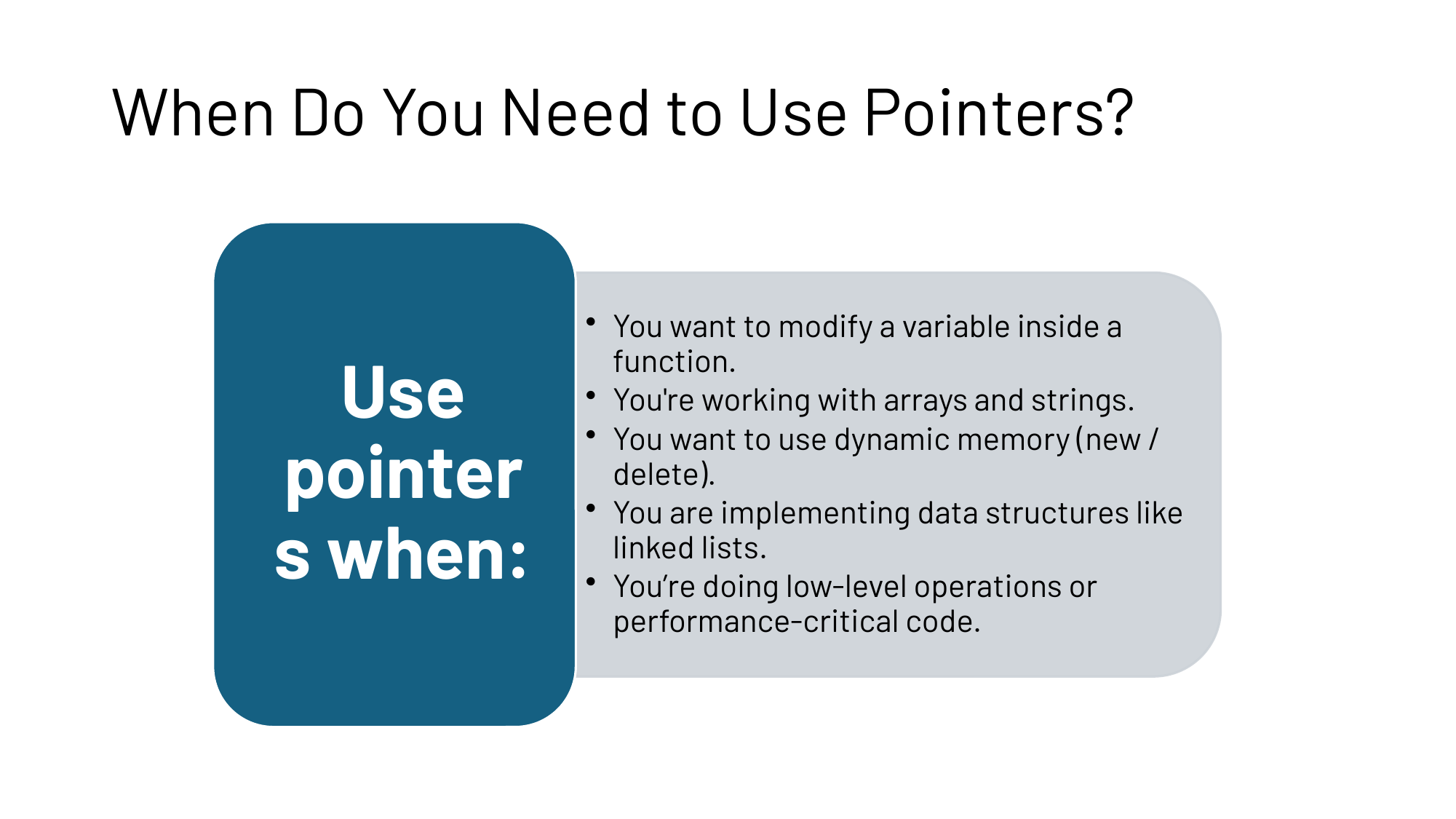

# When Do You Need to Use Pointers?
You want to modify a variable inside a function.
You're working with arrays and strings.
You want to use dynamic memory (new / delete).
You are implementing data structures like linked lists.
You’re doing low-level operations or performance-critical code.
Use pointers when: